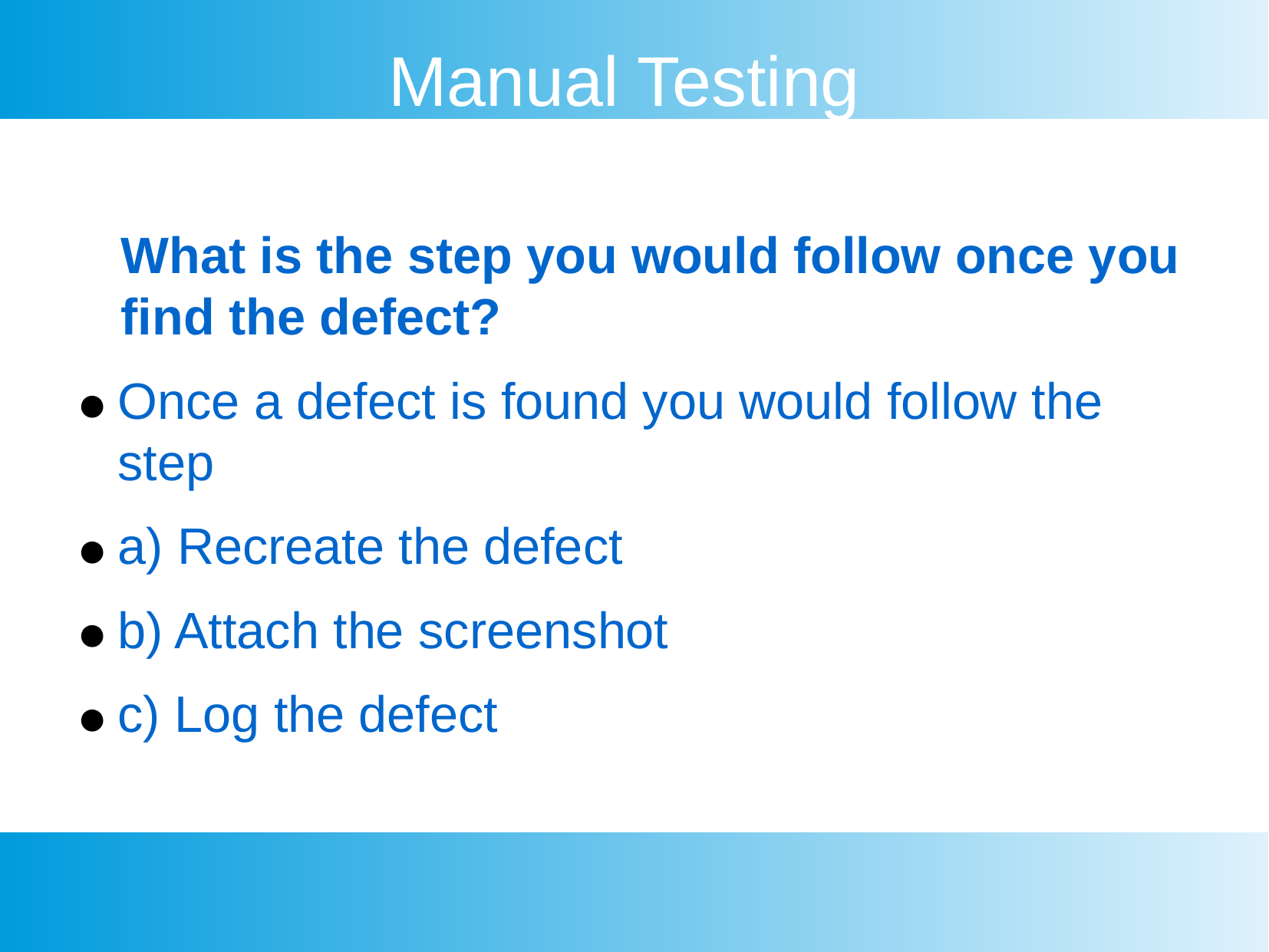

Manual Testing
What is the step you would follow once you find the defect?
Once a defect is found you would follow the step
a) Recreate the defect
b) Attach the screenshot
c) Log the defect